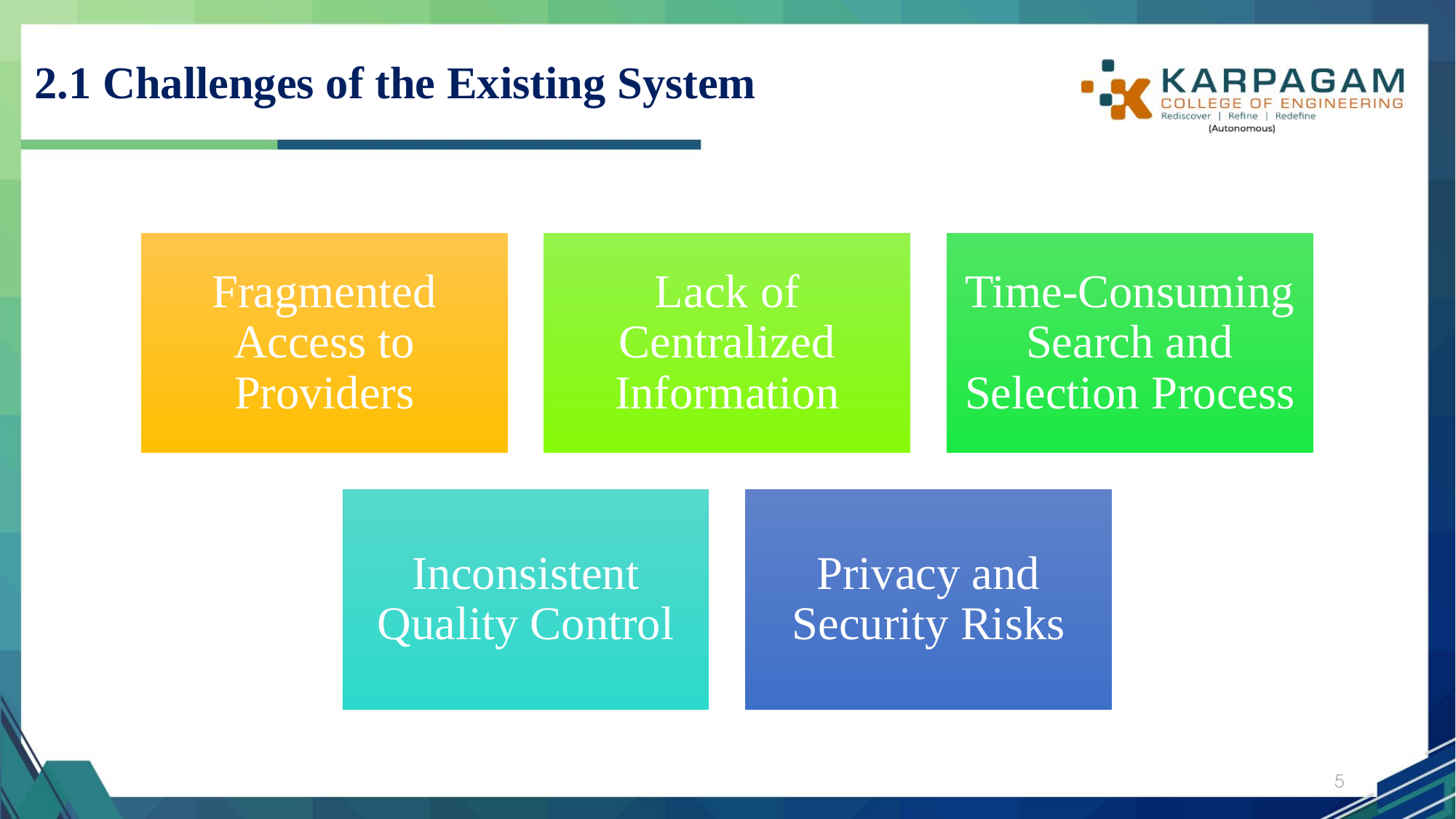

# 2.1 Challenges of the Existing System
Fragmented Access to Providers
Lack of Centralized Information
Time-Consuming Search and Selection Process
Inconsistent Quality Control
Privacy and Security Risks

5